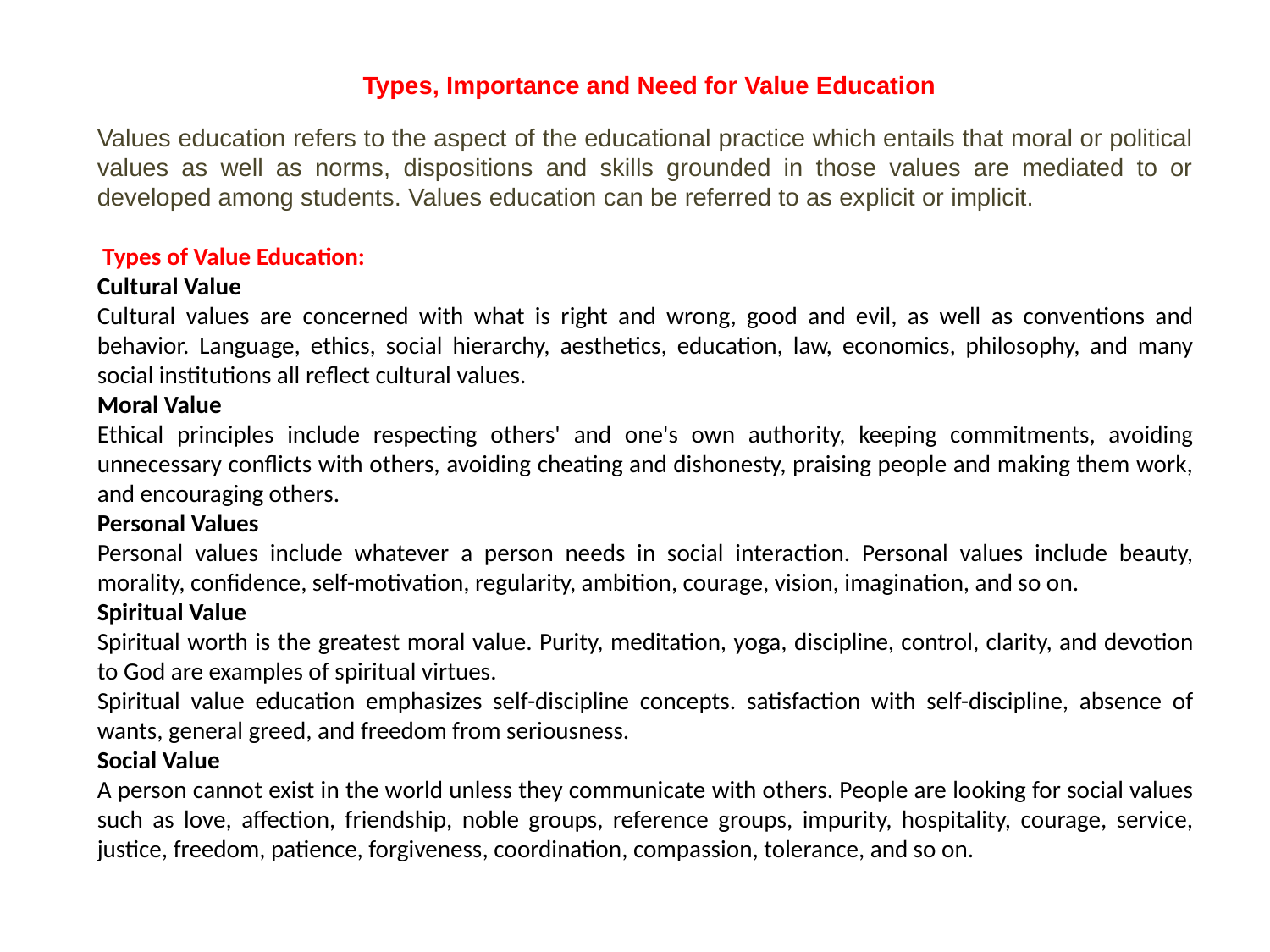

Types, Importance and Need for Value Education
Values education refers to the aspect of the educational practice which entails that moral or political values as well as norms, dispositions and skills grounded in those values are mediated to or developed among students. Values education can be referred to as explicit or implicit.

 Types of Value Education:
Cultural Value
Cultural values are concerned with what is right and wrong, good and evil, as well as conventions and behavior. Language, ethics, social hierarchy, aesthetics, education, law, economics, philosophy, and many social institutions all reflect cultural values.
Moral Value
Ethical principles include respecting others' and one's own authority, keeping commitments, avoiding unnecessary conflicts with others, avoiding cheating and dishonesty, praising people and making them work, and encouraging others.
Personal Values
Personal values include whatever a person needs in social interaction. Personal values include beauty, morality, confidence, self-motivation, regularity, ambition, courage, vision, imagination, and so on.
Spiritual Value
Spiritual worth is the greatest moral value. Purity, meditation, yoga, discipline, control, clarity, and devotion to God are examples of spiritual virtues.
Spiritual value education emphasizes self-discipline concepts. satisfaction with self-discipline, absence of wants, general greed, and freedom from seriousness.
Social Value
A person cannot exist in the world unless they communicate with others. People are looking for social values such as love, affection, friendship, noble groups, reference groups, impurity, hospitality, courage, service, justice, freedom, patience, forgiveness, coordination, compassion, tolerance, and so on.